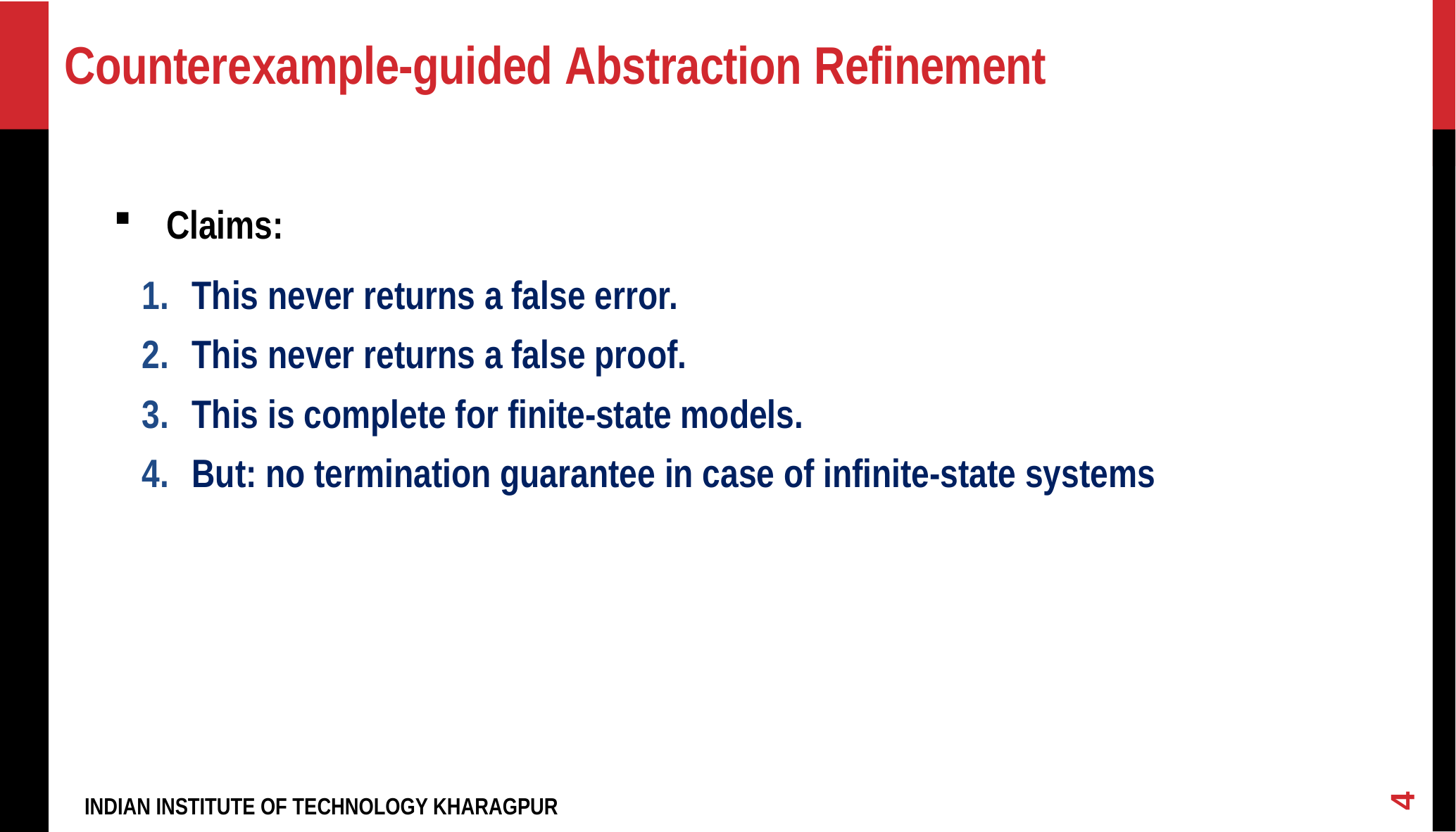

# Counterexample-guided Abstraction Refinement
Claims:

This never returns a false error.
This never returns a false proof.
This is complete for finite-state models.
But: no termination guarantee in case of infinite-state systems

4
INDIAN INSTITUTE OF TECHNOLOGY KHARAGPUR